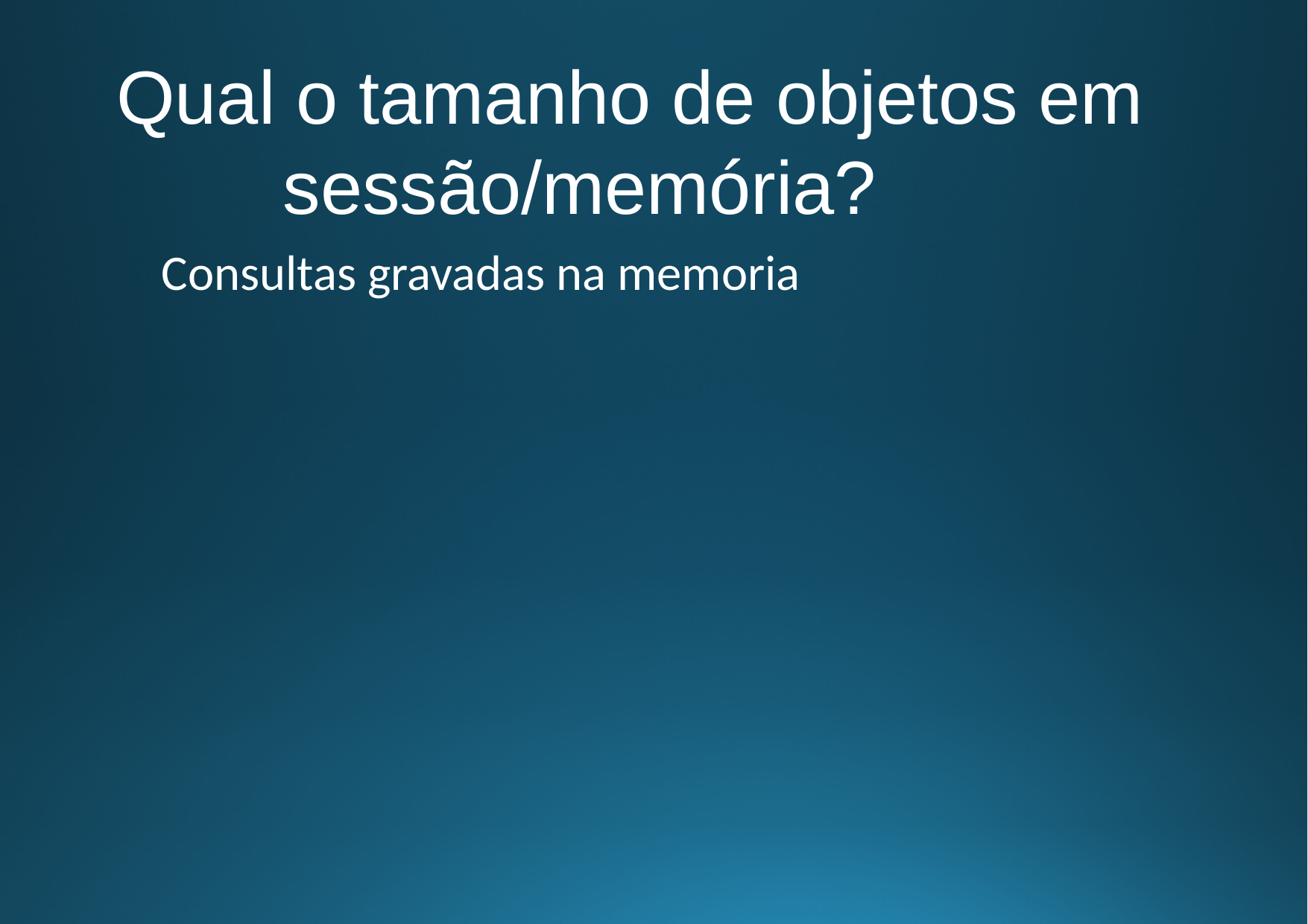

# Qual o tamanho de objetos em  sessão/memória?
Consultas gravadas na memoria